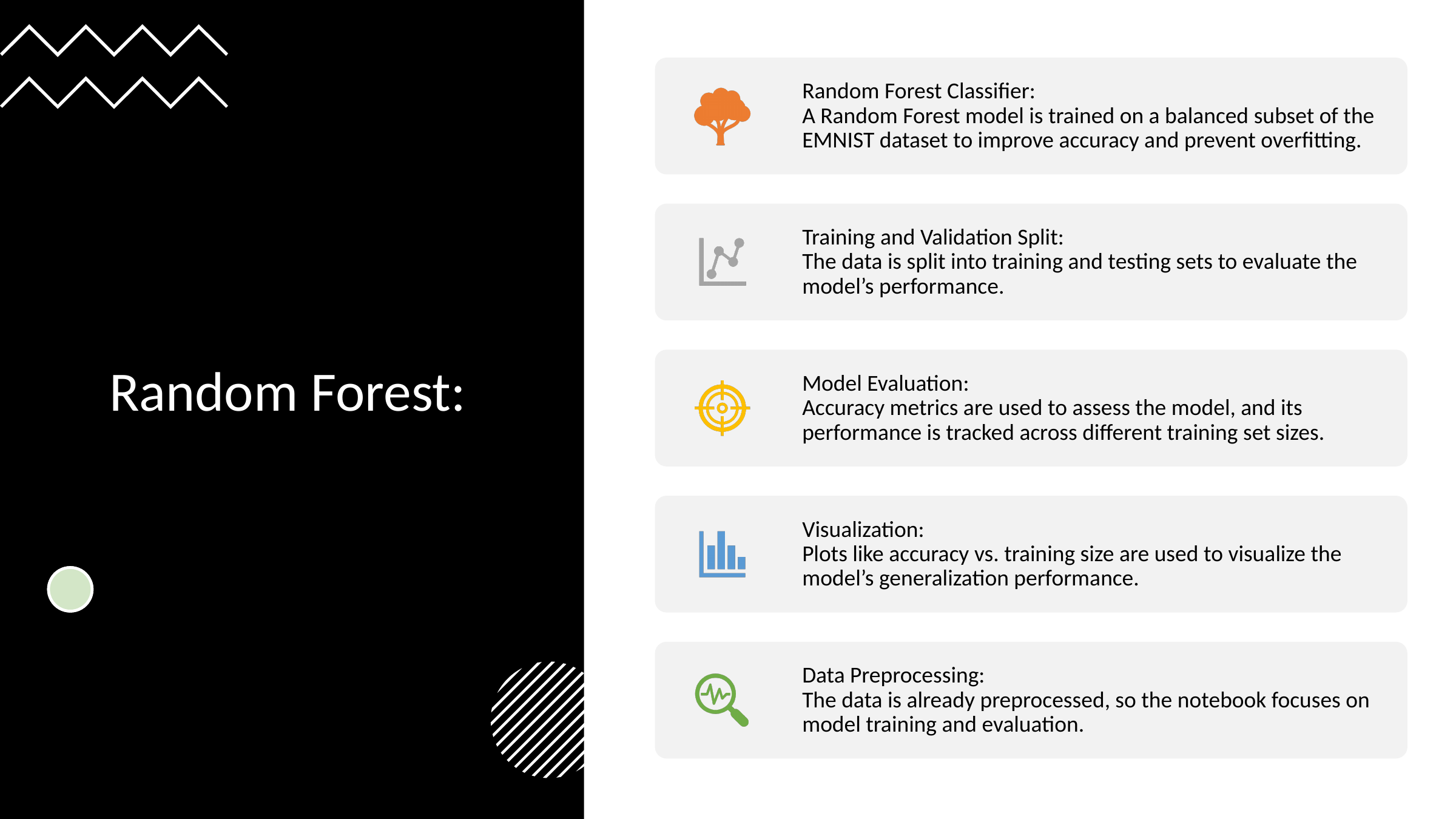

Random Forest Classifier:
A Random Forest model is trained on a balanced subset of the EMNIST dataset to improve accuracy and prevent overfitting.
Training and Validation Split:
The data is split into training and testing sets to evaluate the model’s performance.
Model Evaluation:
Accuracy metrics are used to assess the model, and its performance is tracked across different training set sizes.
Visualization:
Plots like accuracy vs. training size are used to visualize the model’s generalization performance.
Data Preprocessing:
The data is already preprocessed, so the notebook focuses on model training and evaluation.
Random Forest: